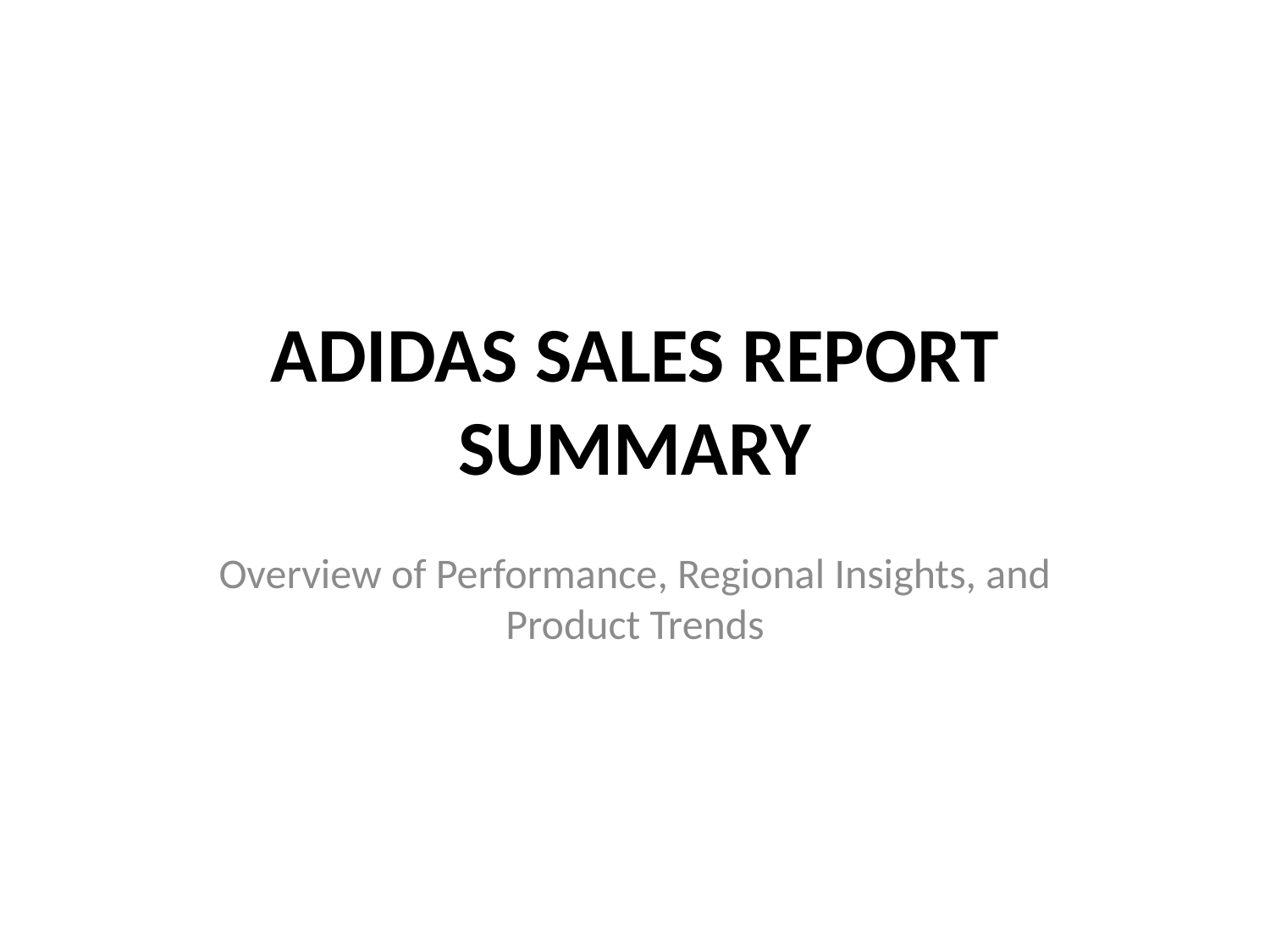

# ADIDAS SALES REPORT SUMMARY
Overview of Performance, Regional Insights, and Product Trends